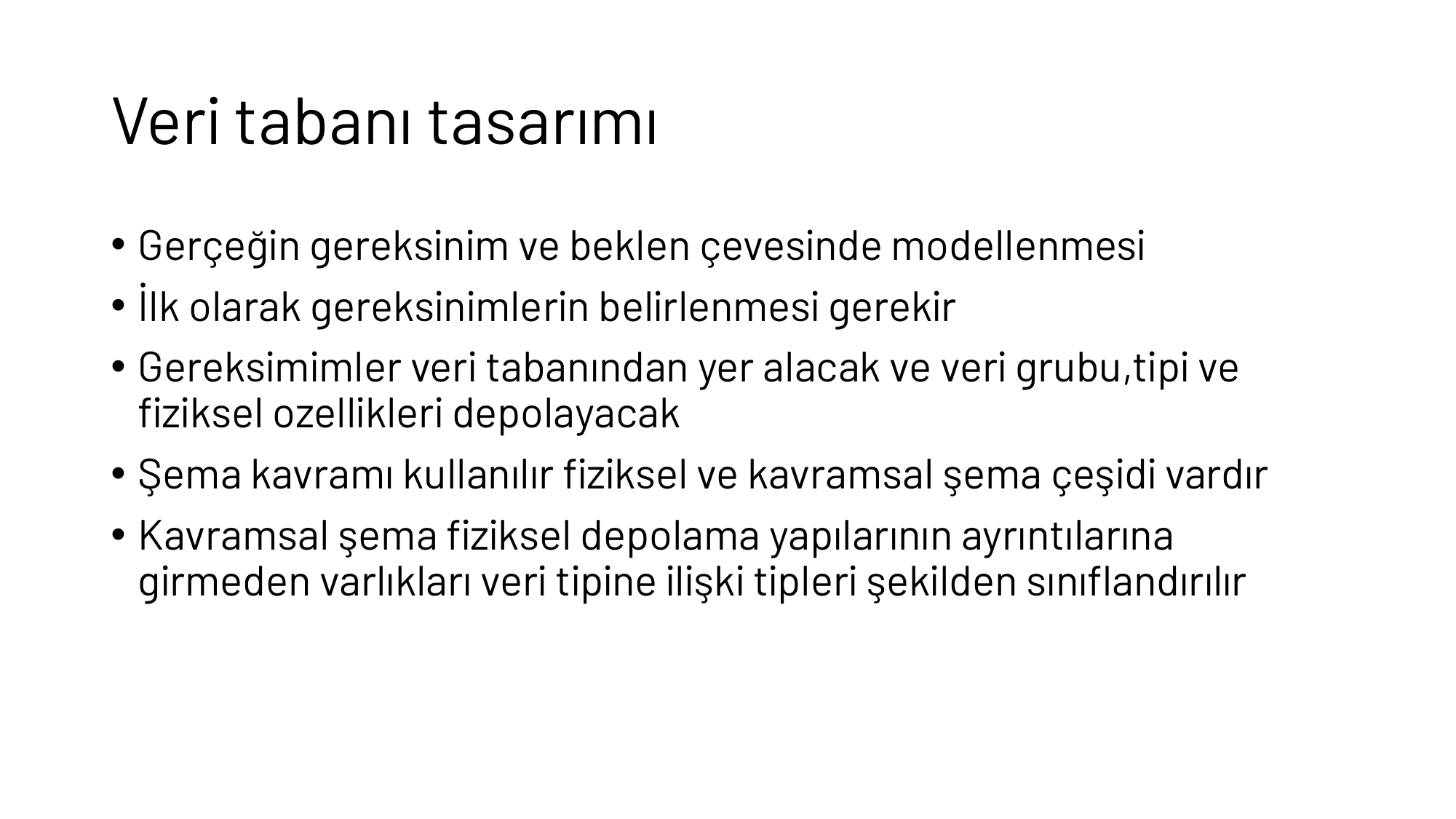

# Veri tabanı tasarımı
Gerçeğin gereksinim ve beklen çevesinde modellenmesi
İlk olarak gereksinimlerin belirlenmesi gerekir
Gereksimimler veri tabanından yer alacak ve veri grubu,tipi ve fiziksel ozellikleri depolayacak
Şema kavramı kullanılır fiziksel ve kavramsal şema çeşidi vardır
Kavramsal şema fiziksel depolama yapılarının ayrıntılarına girmeden varlıkları veri tipine ilişki tipleri şekilden sınıflandırılır